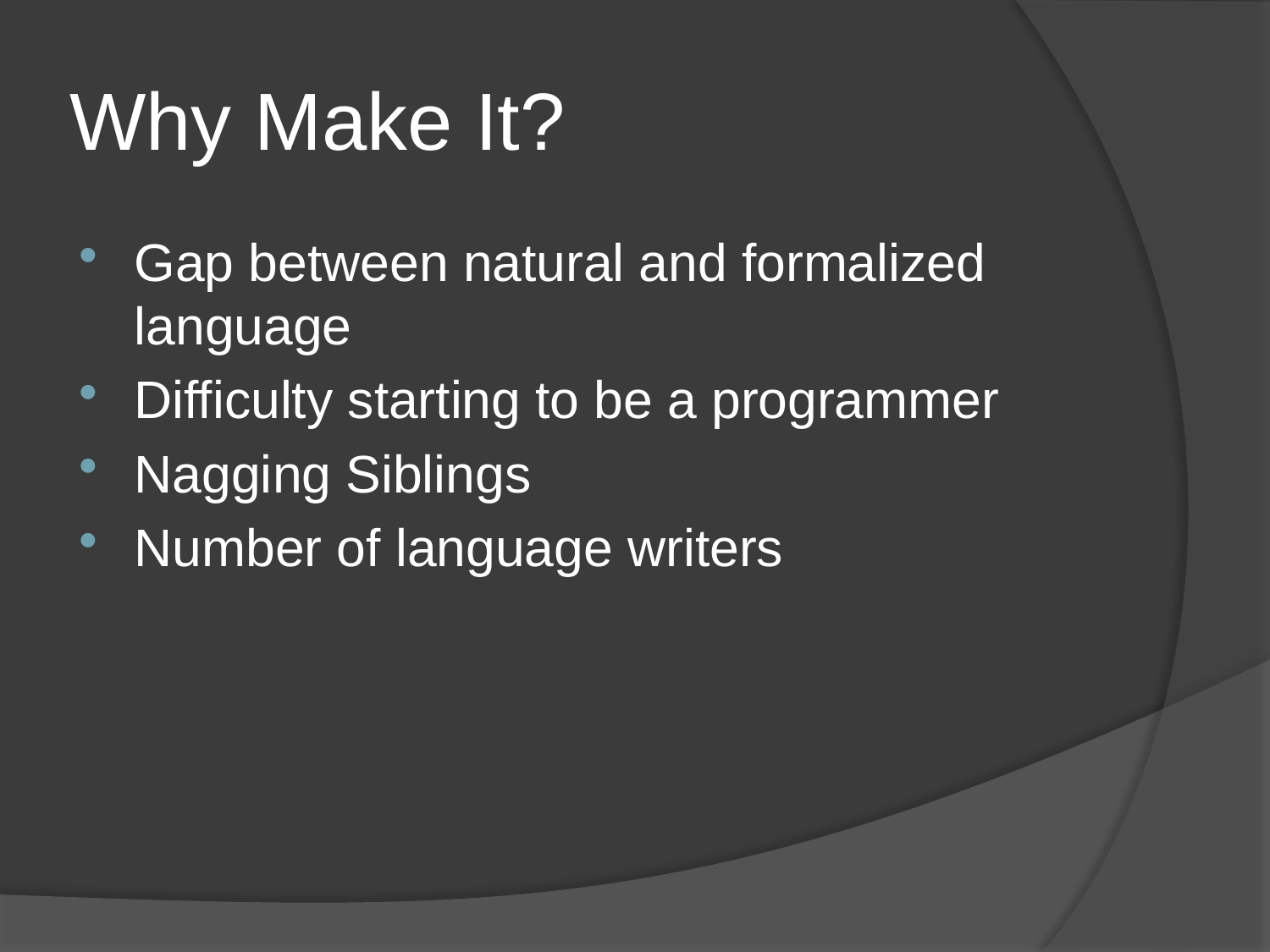

# Why Make It?
Gap between natural and formalized language
Difficulty starting to be a programmer
Nagging Siblings
Number of language writers